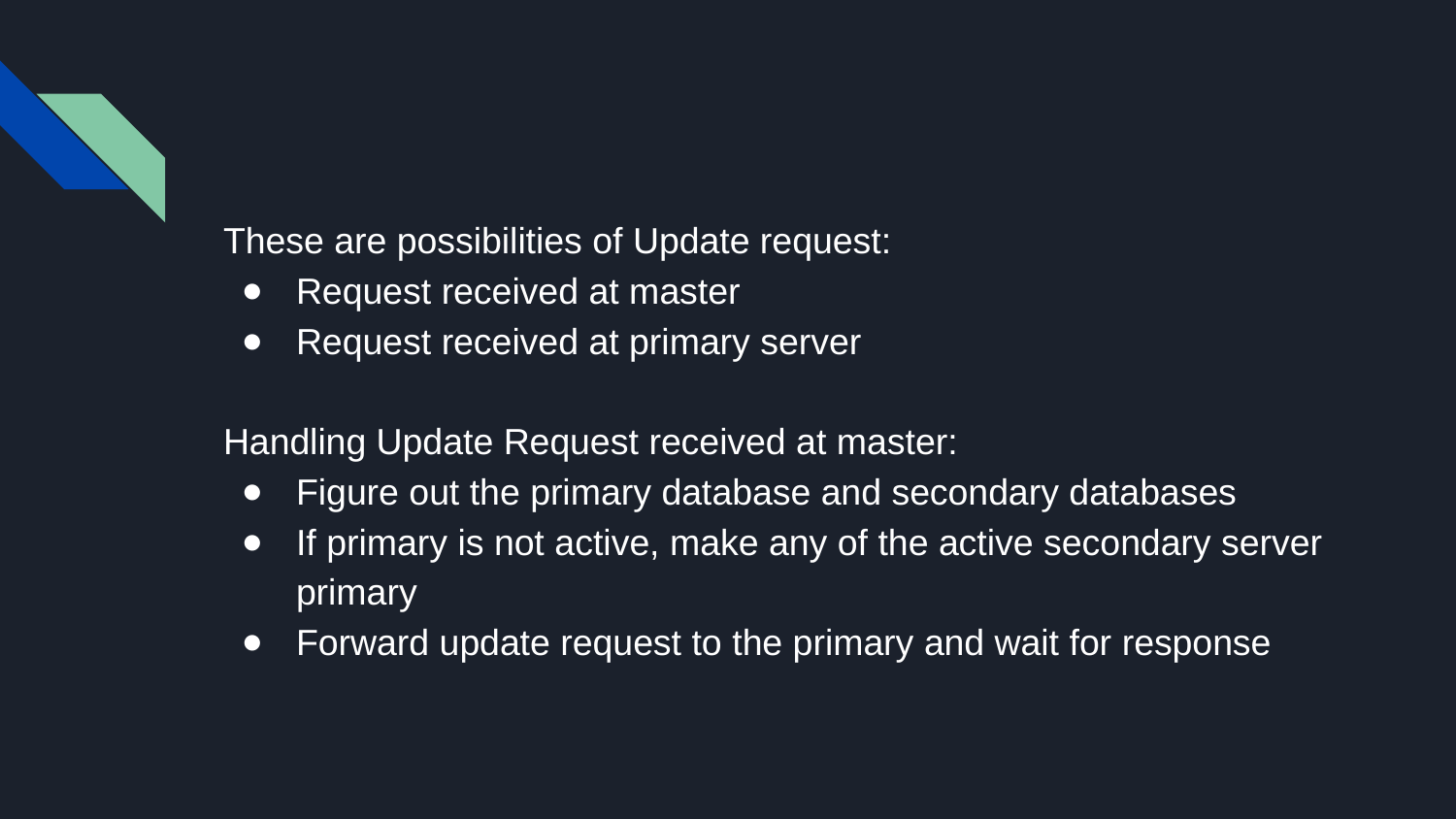

These are possibilities of Update request:
Request received at master
Request received at primary server

Handling Update Request received at master:
Figure out the primary database and secondary databases
If primary is not active, make any of the active secondary server primary
Forward update request to the primary and wait for response